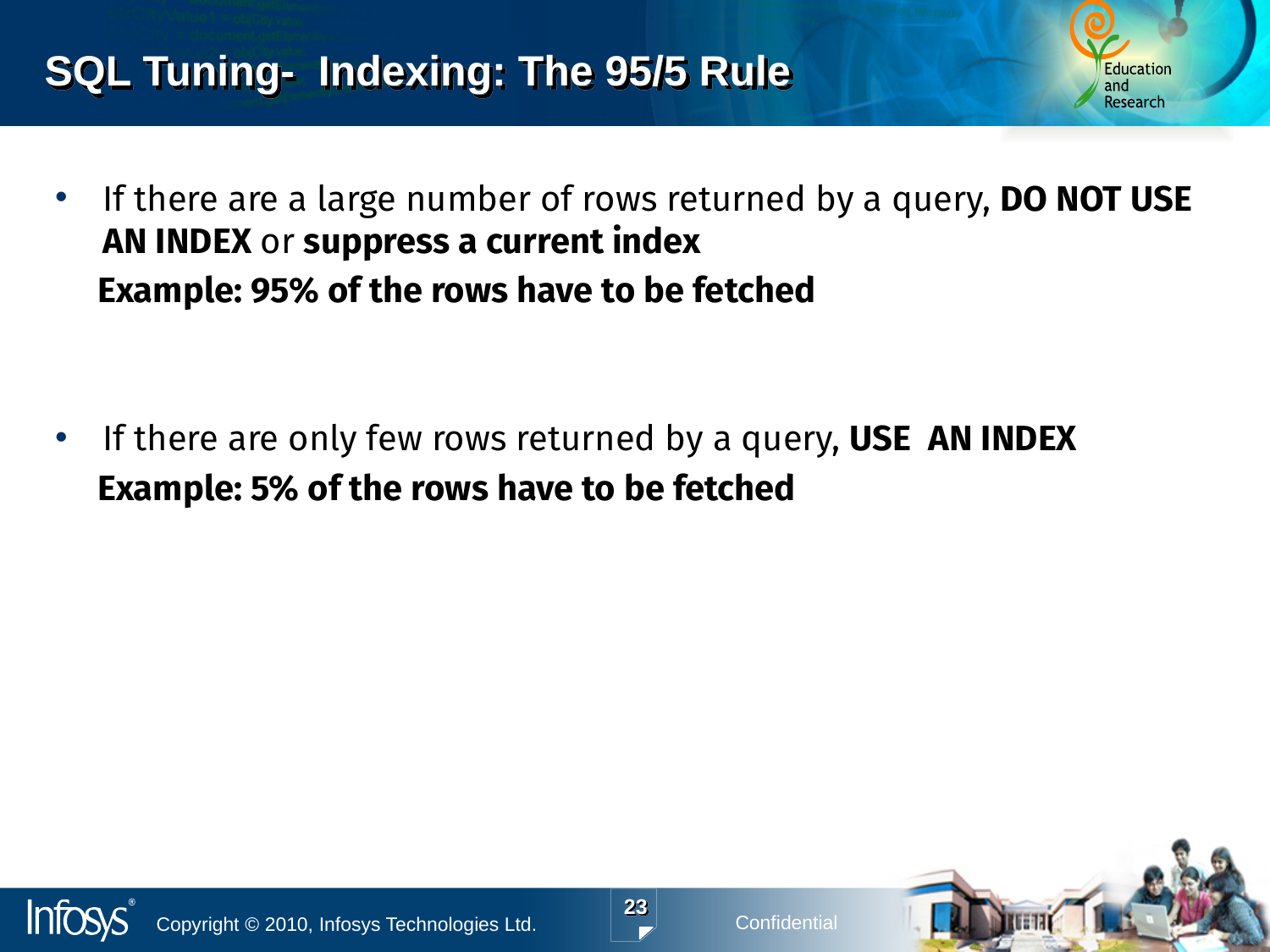

# SQL Tuning-  Indexing: The 95/5 Rule
If there are a large number of rows returned by a query, DO NOT USE AN INDEX or suppress a current index
     Example: 95% of the rows have to be fetched

If there are only few rows returned by a query, USE  AN INDEX
     Example: 5% of the rows have to be fetched

23